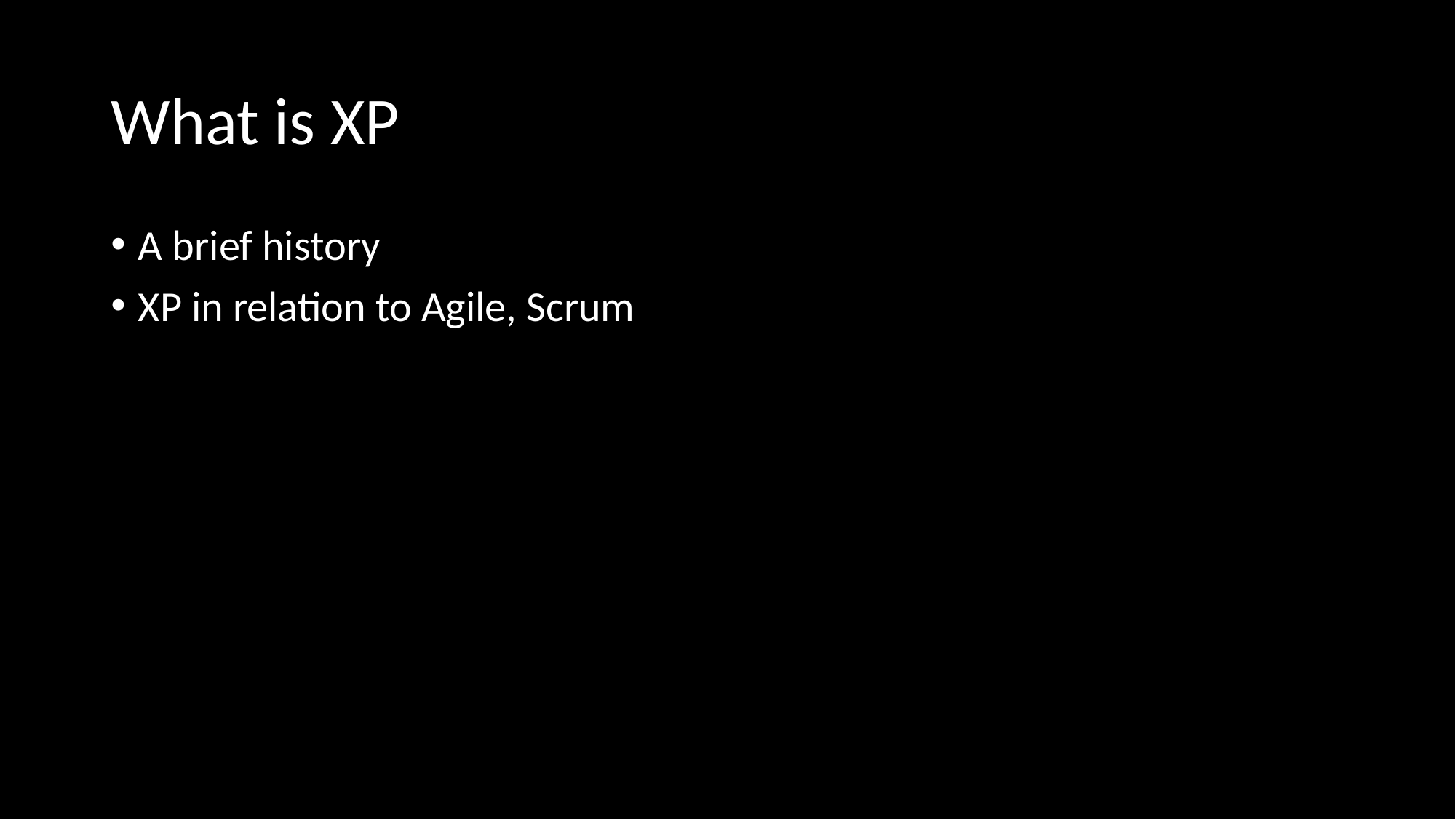

# What is XP
A brief history
XP in relation to Agile, Scrum